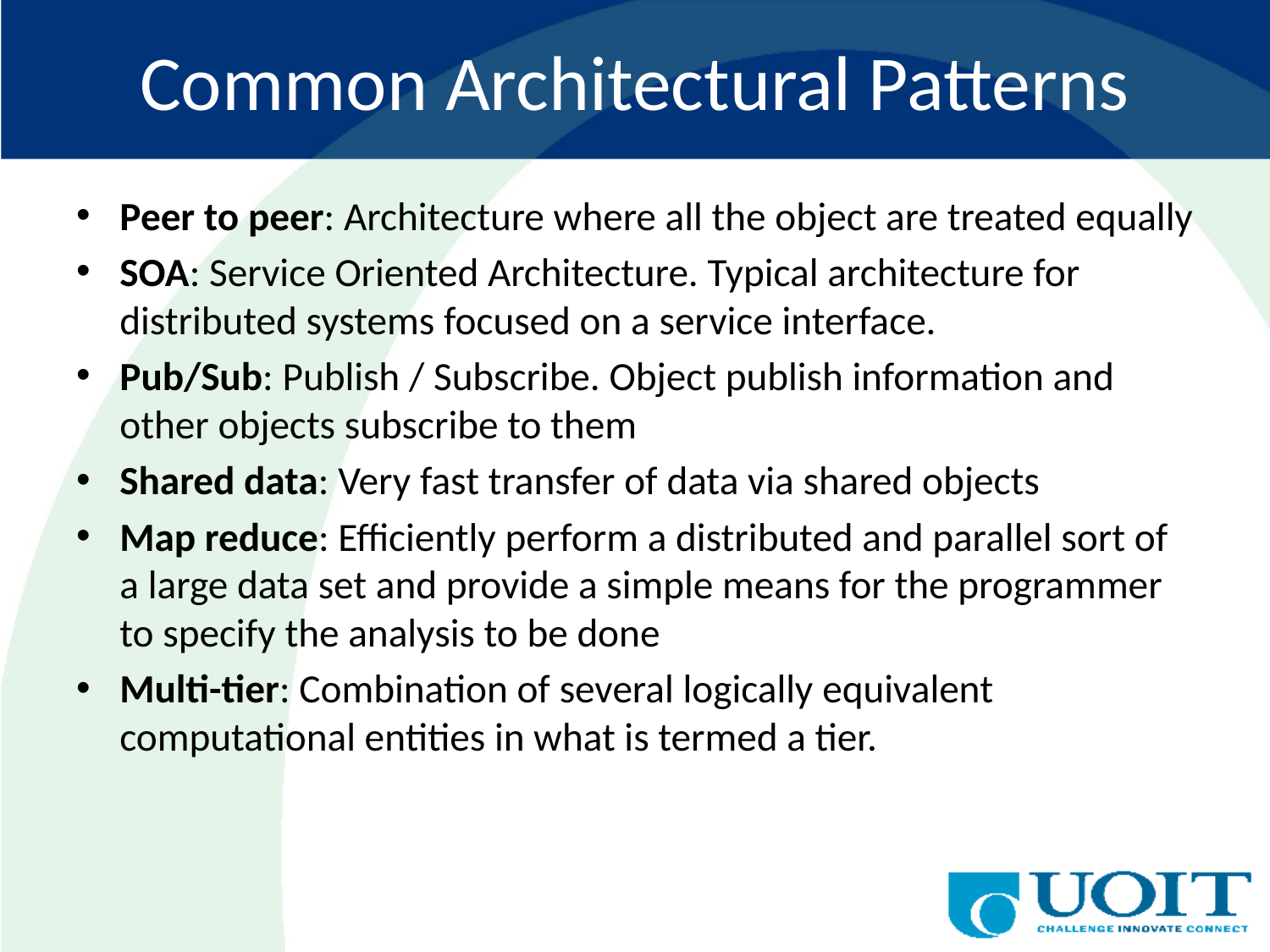

# Common Architectural Patterns
Peer to peer: Architecture where all the object are treated equally
SOA: Service Oriented Architecture. Typical architecture for distributed systems focused on a service interface.
Pub/Sub: Publish / Subscribe. Object publish information and other objects subscribe to them
Shared data: Very fast transfer of data via shared objects
Map reduce: Efficiently perform a distributed and parallel sort of a large data set and provide a simple means for the programmer to specify the analysis to be done
Multi-tier: Combination of several logically equivalent computational entities in what is termed a tier.